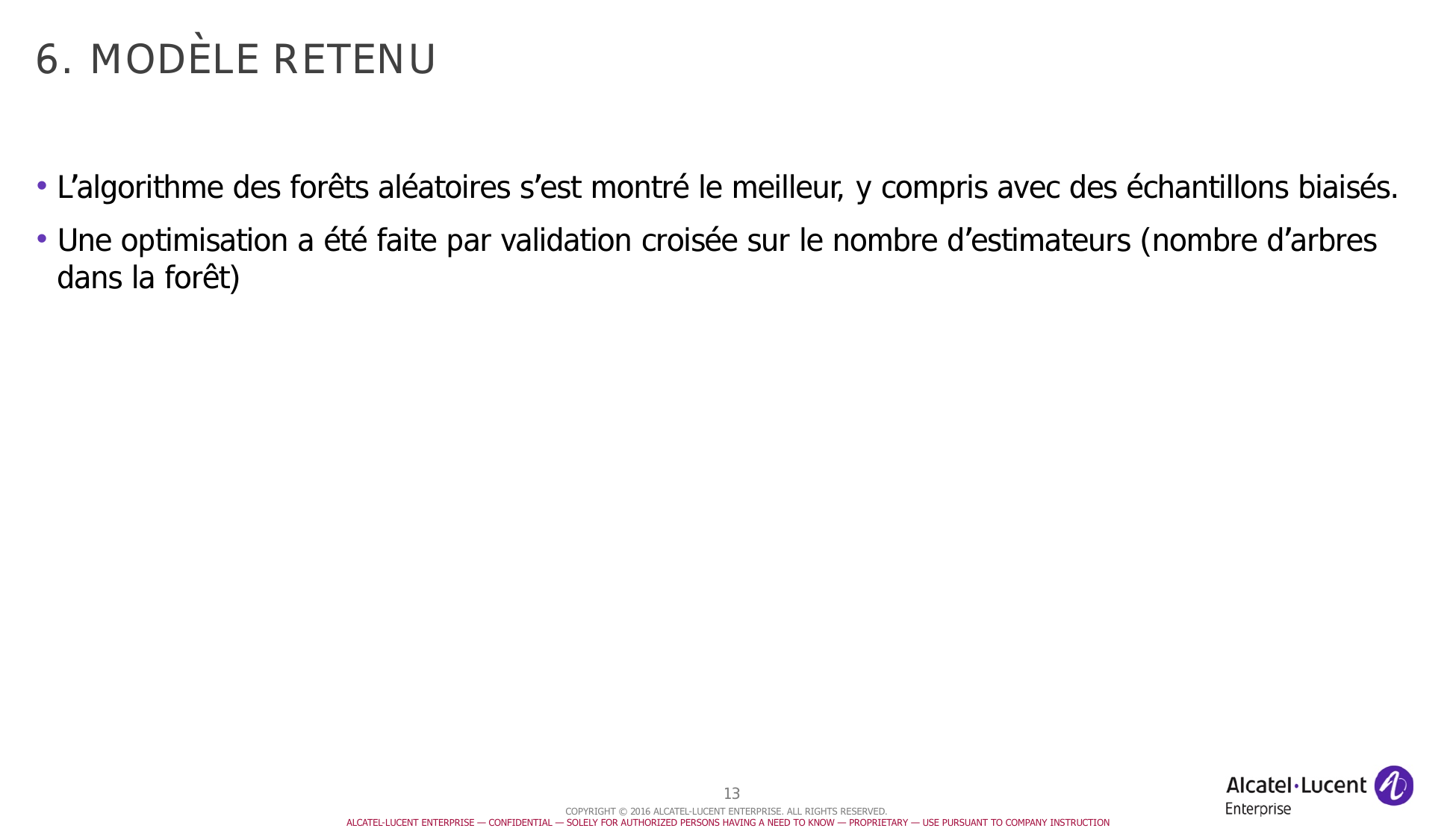

# 6.	Modèle retenu
L’algorithme des forêts aléatoires s’est montré le meilleur, y compris avec des échantillons biaisés.
Une optimisation a été faite par validation croisée sur le nombre d’estimateurs (nombre d’arbres dans la forêt)